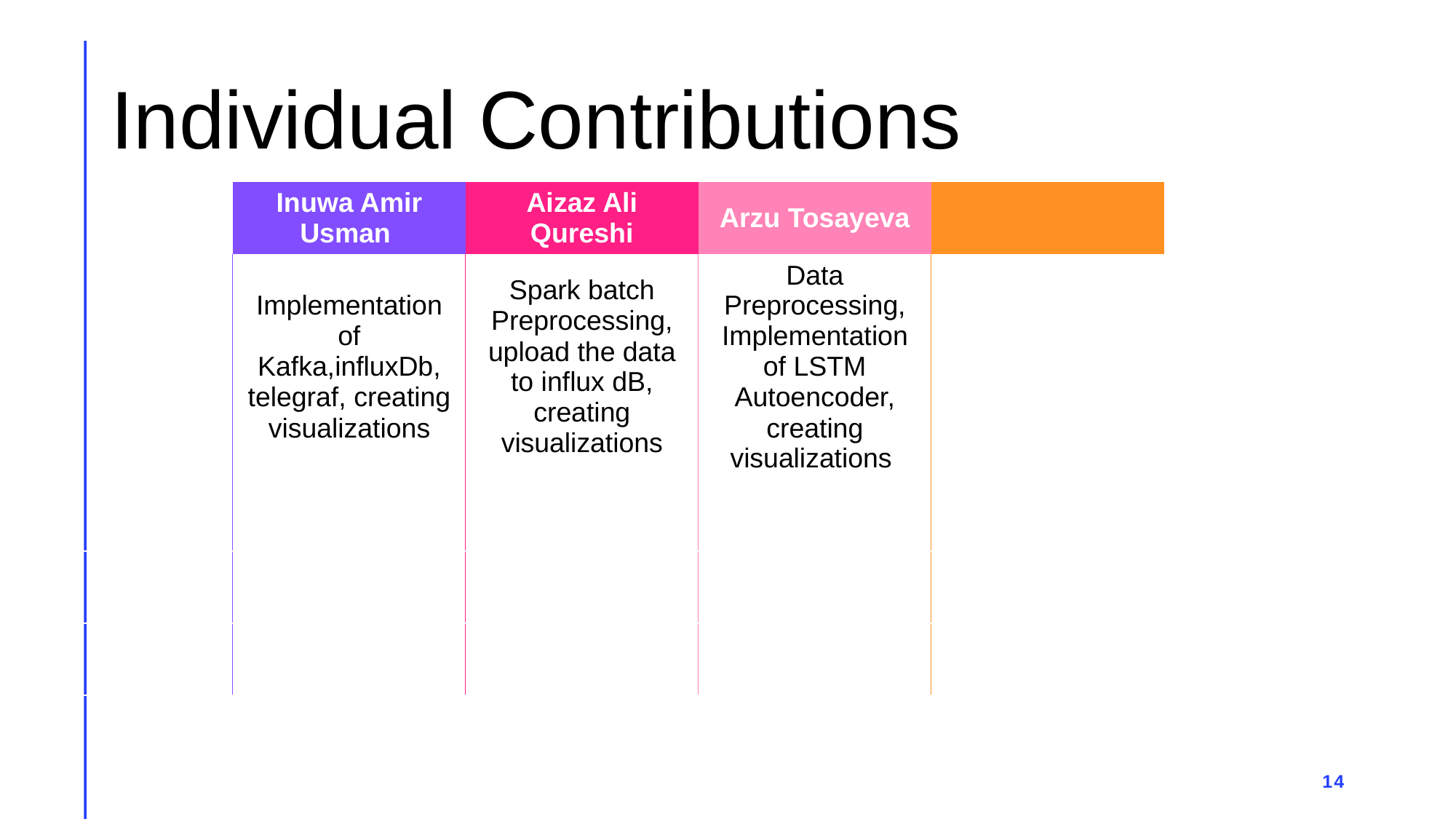

# Individual Contributions
|  | Inuwa Amir Usman | Aizaz Ali Qureshi | Arzu Tosayeva |  |
| --- | --- | --- | --- | --- |
|  | Implementation of Kafka,influxDb, telegraf, creating visualizations | Spark batch Preprocessing, upload the data to influx dB, creating visualizations | Data Preprocessing, Implementation of LSTM Autoencoder, creating visualizations |  |
|  |  |  |  |  |
|  |  |  |  |  |
|  |  |  |  |  |
14